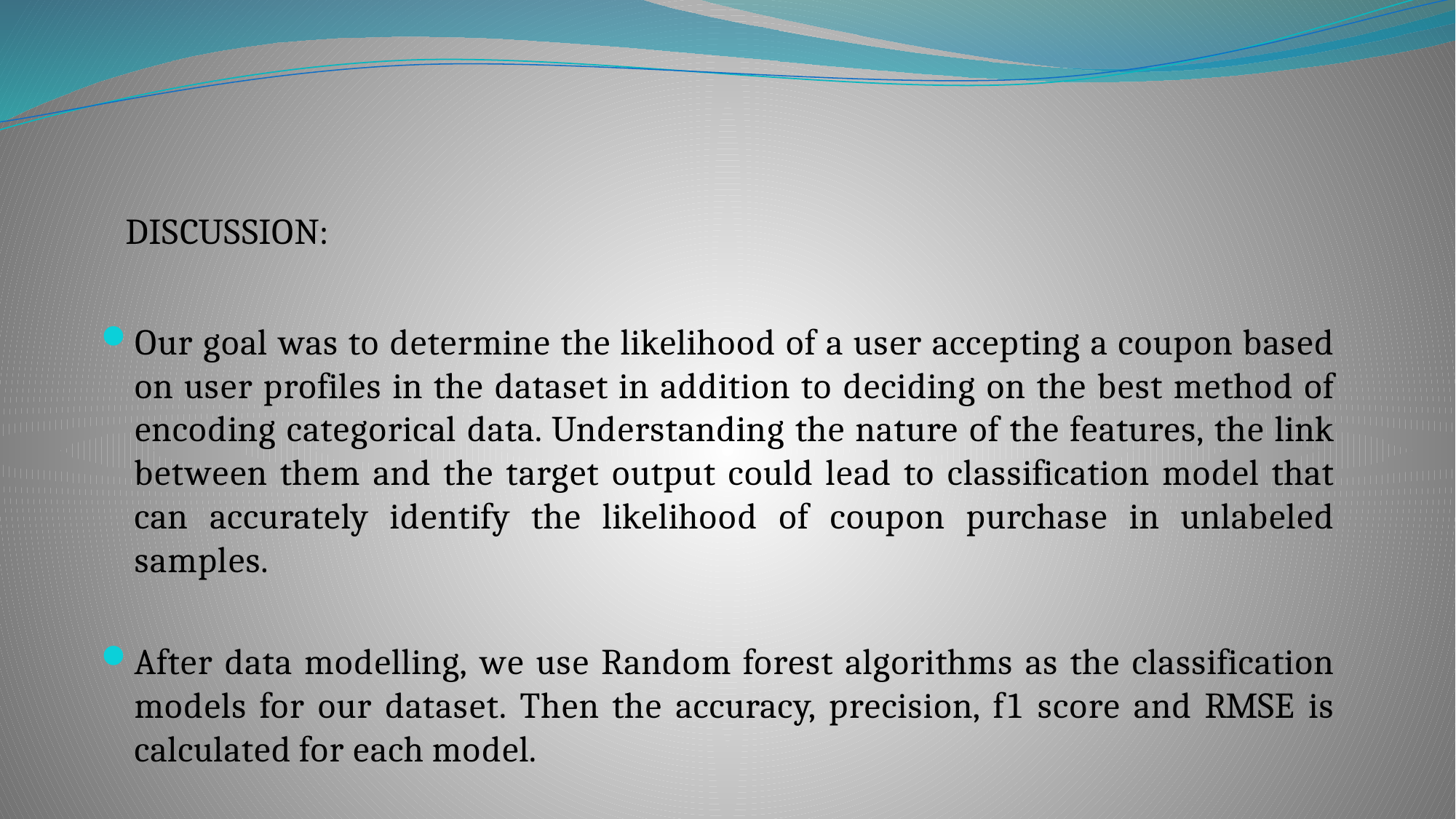

DISCUSSION:

Our goal was to determine the likelihood of a user accepting a coupon based on user profiles in the dataset in addition to deciding on the best method of encoding categorical data. Understanding the nature of the features, the link between them and the target output could lead to classification model that can accurately identify the likelihood of coupon purchase in unlabeled samples.

After data modelling, we use Random forest algorithms as the classification models for our dataset. Then the accuracy, precision, f1 score and RMSE is calculated for each model.